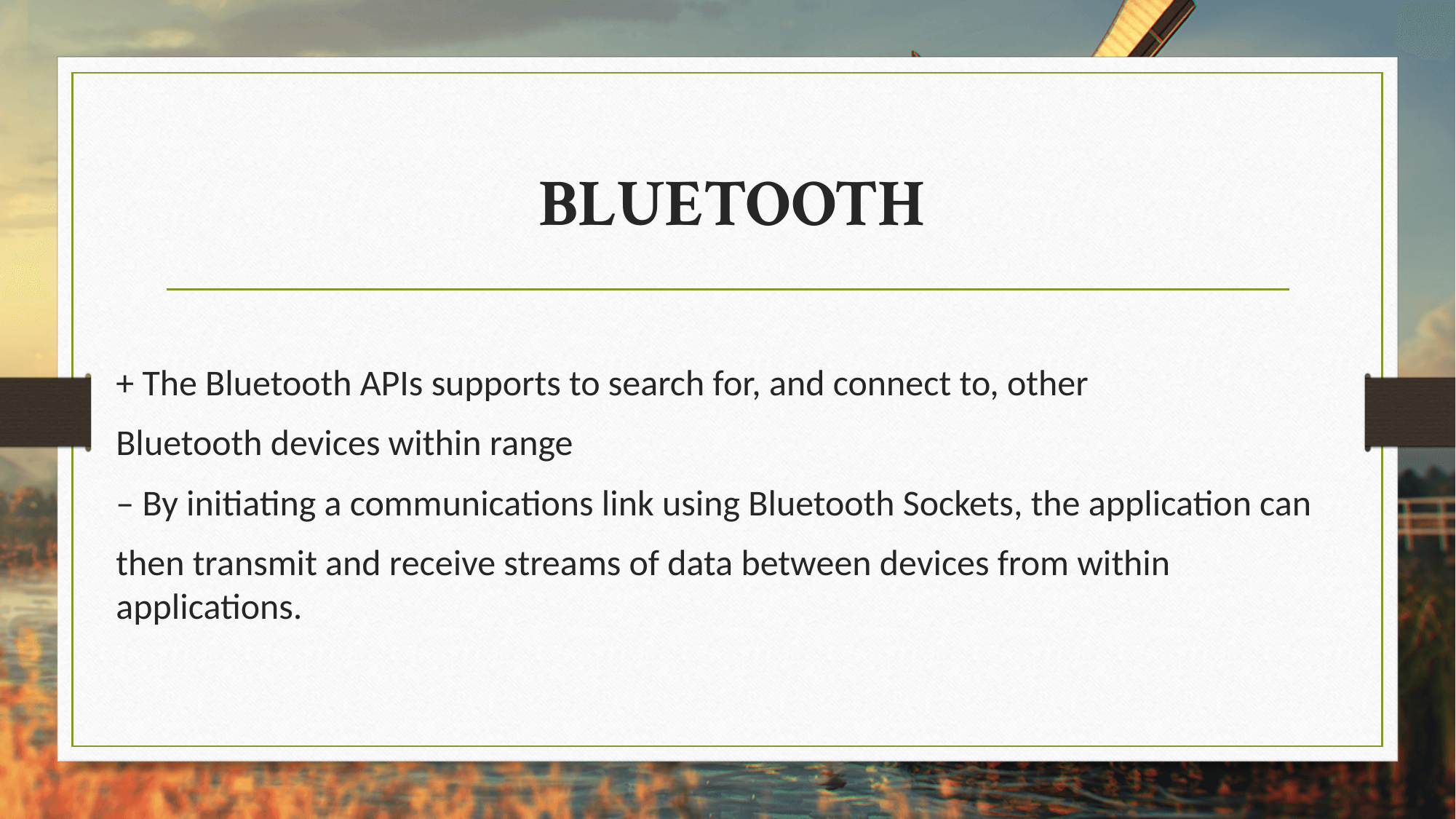

# BLUETOOTH

+ The Bluetooth APIs supports to search for, and connect to, other
Bluetooth devices within range
– By initiating a communications link using Bluetooth Sockets, the application can
then transmit and receive streams of data between devices from within applications.